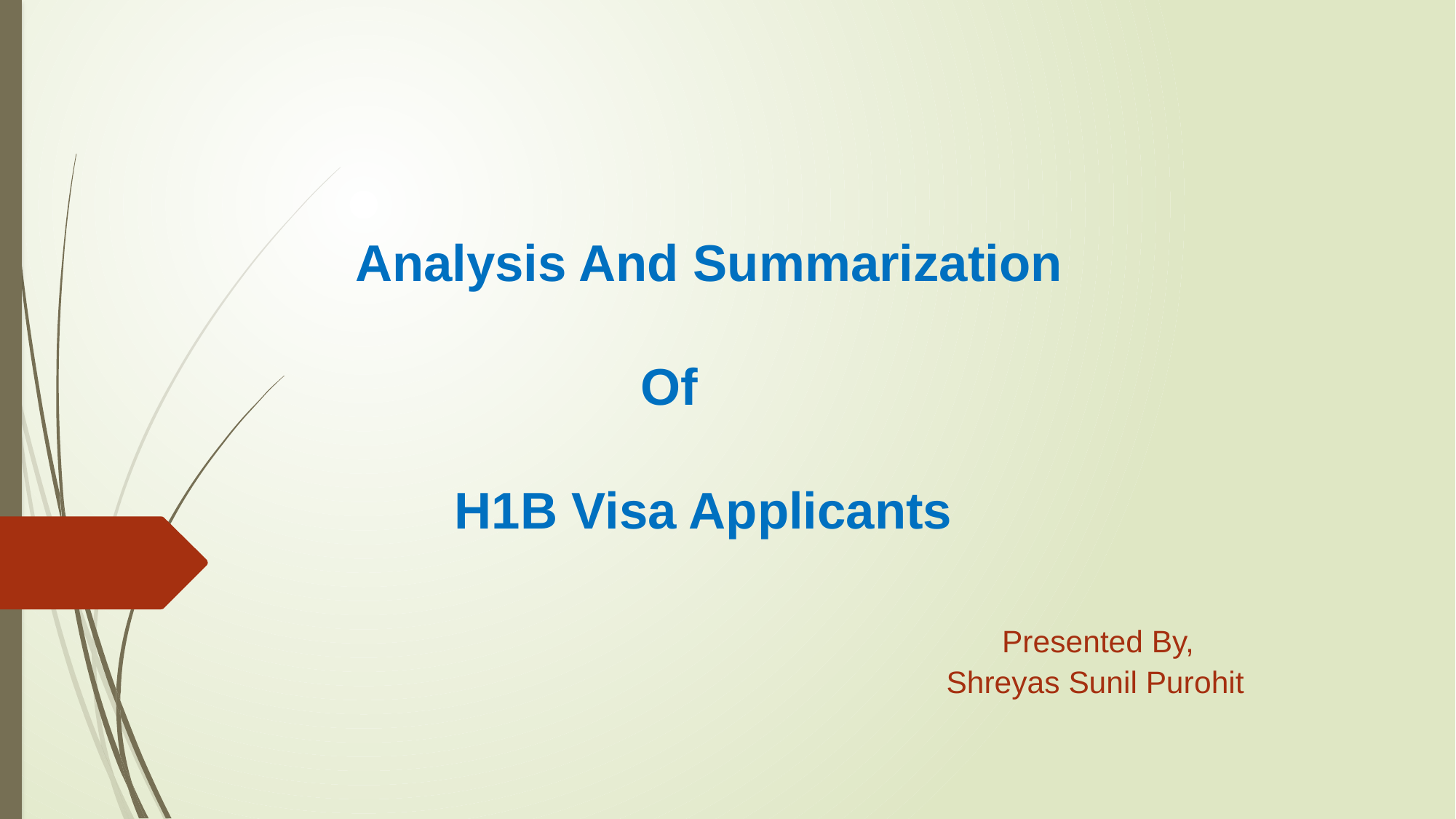

# Analysis And Summarization Of H1B Visa Applicants Presented By, Shreyas Sunil Purohit